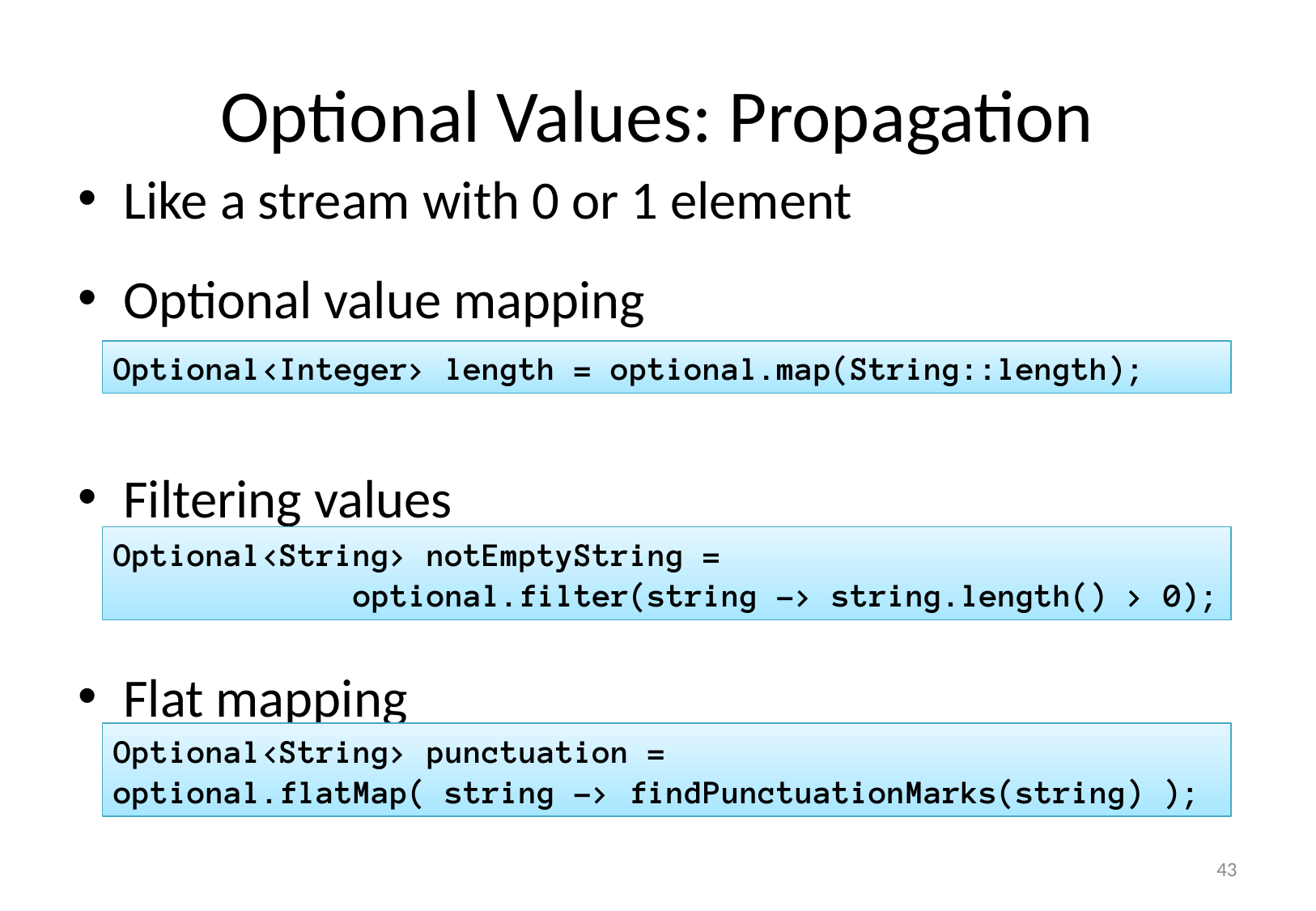

# Optional Values: Propagation
Like a stream with 0 or 1 element
Optional value mapping

Filtering values

Flat mapping

Optional<Integer> length = optional.map(String::length);
Optional<String> notEmptyString =
optional.filter(string -> string.length() > 0);
Optional<String> punctuation =
optional.flatMap( string -> findPunctuationMarks(string) );
43